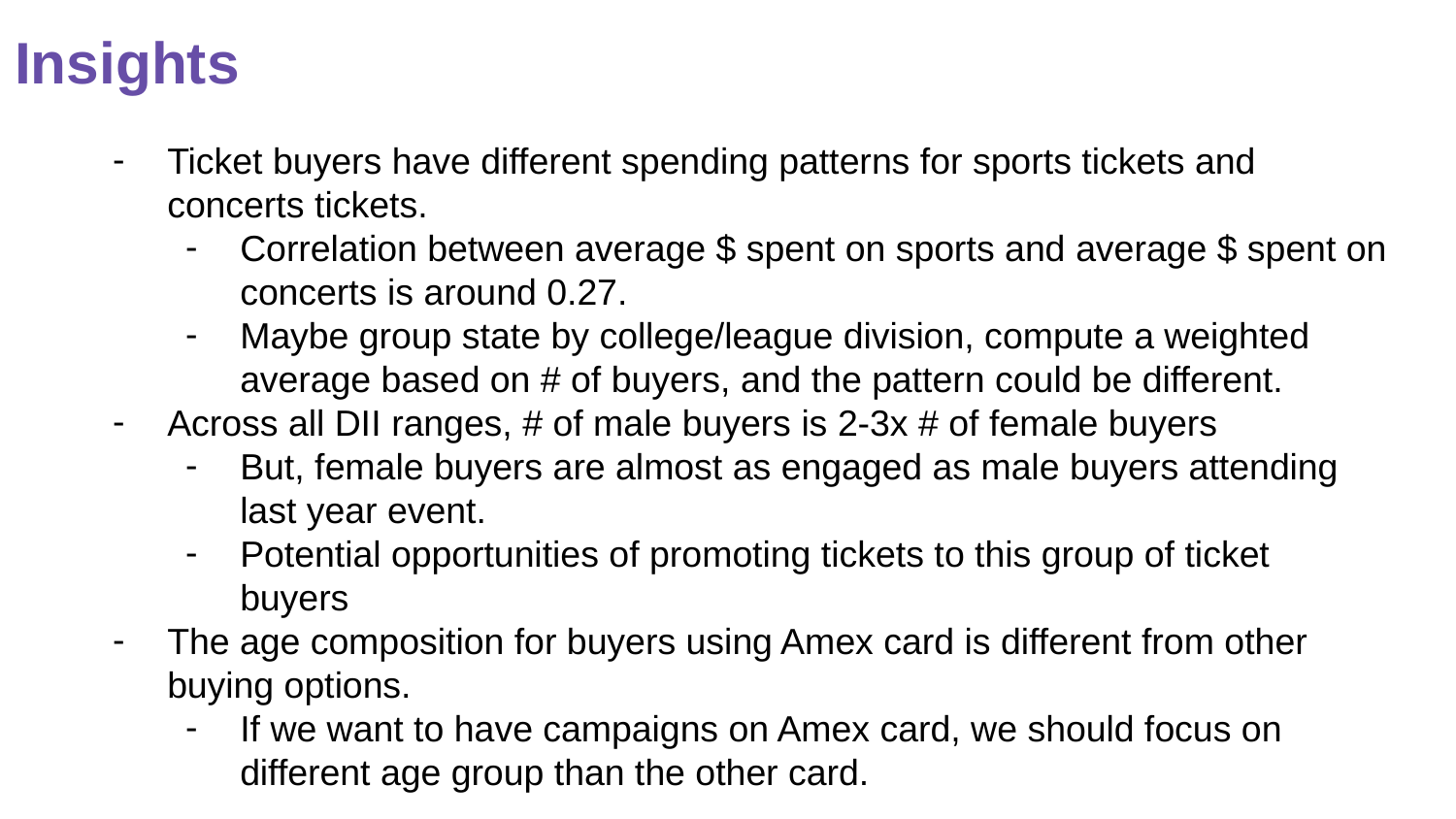

# Insights

Ticket buyers have different spending patterns for sports tickets and concerts tickets.
Correlation between average $ spent on sports and average $ spent on concerts is around 0.27.
Maybe group state by college/league division, compute a weighted average based on # of buyers, and the pattern could be different.
Across all DII ranges, # of male buyers is 2-3x # of female buyers
But, female buyers are almost as engaged as male buyers attending last year event.
Potential opportunities of promoting tickets to this group of ticket buyers
The age composition for buyers using Amex card is different from other buying options.
If we want to have campaigns on Amex card, we should focus on different age group than the other card.